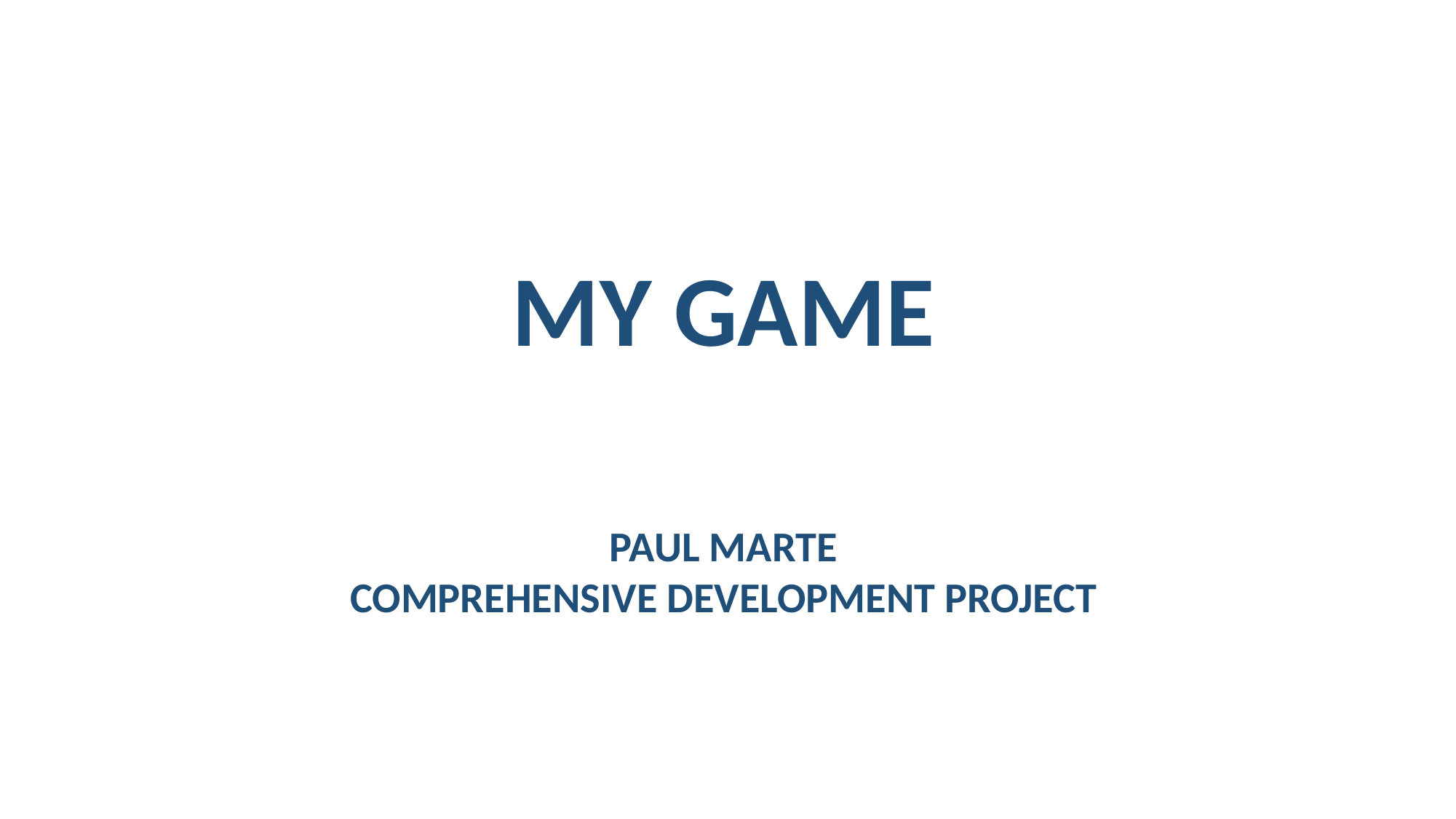

MY GAME

PAUL MARTE
COMPREHENSIVE DEVELOPMENT PROJECT